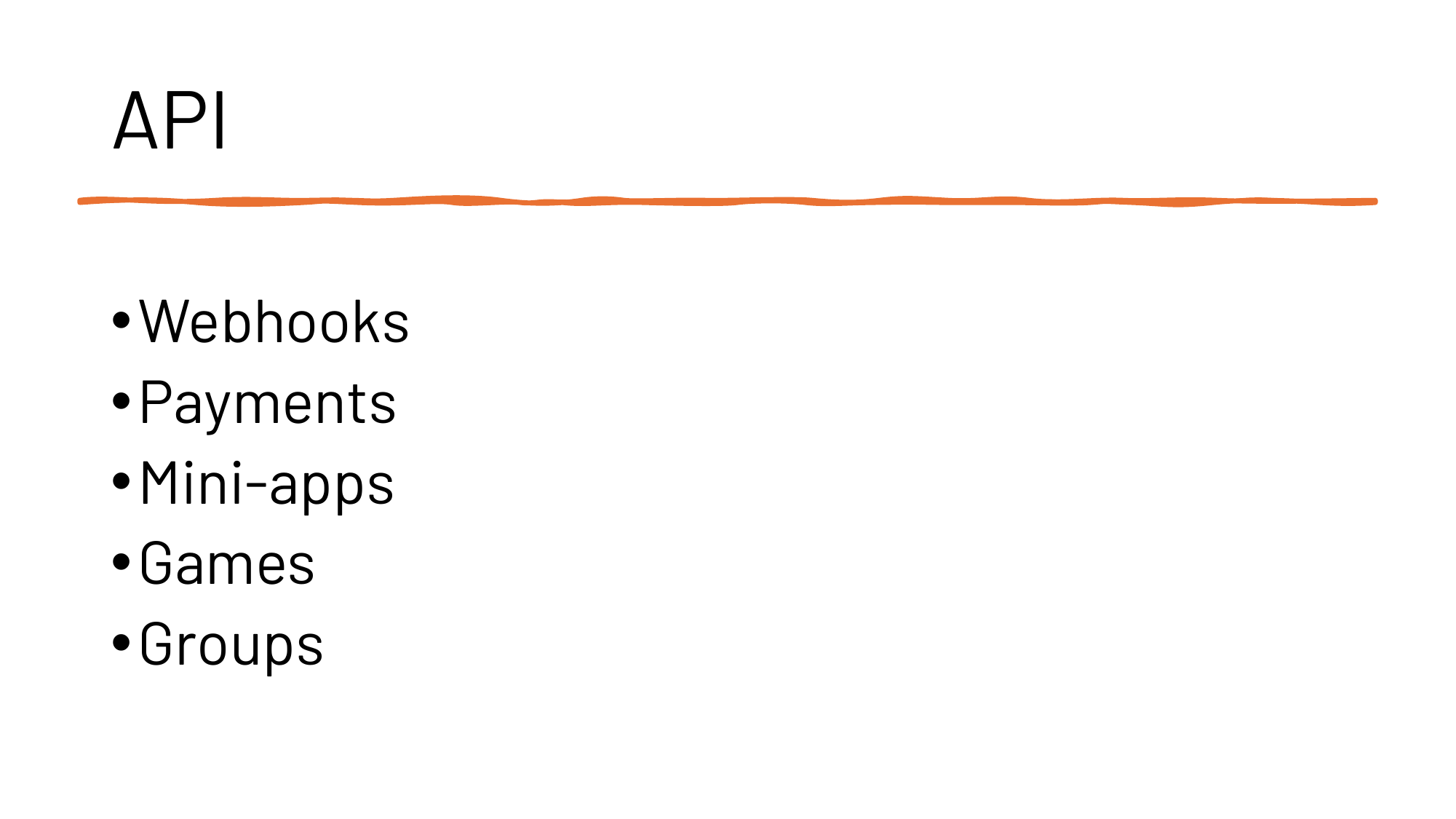

# API

Webhooks
Payments
Mini-apps
Games
Groups